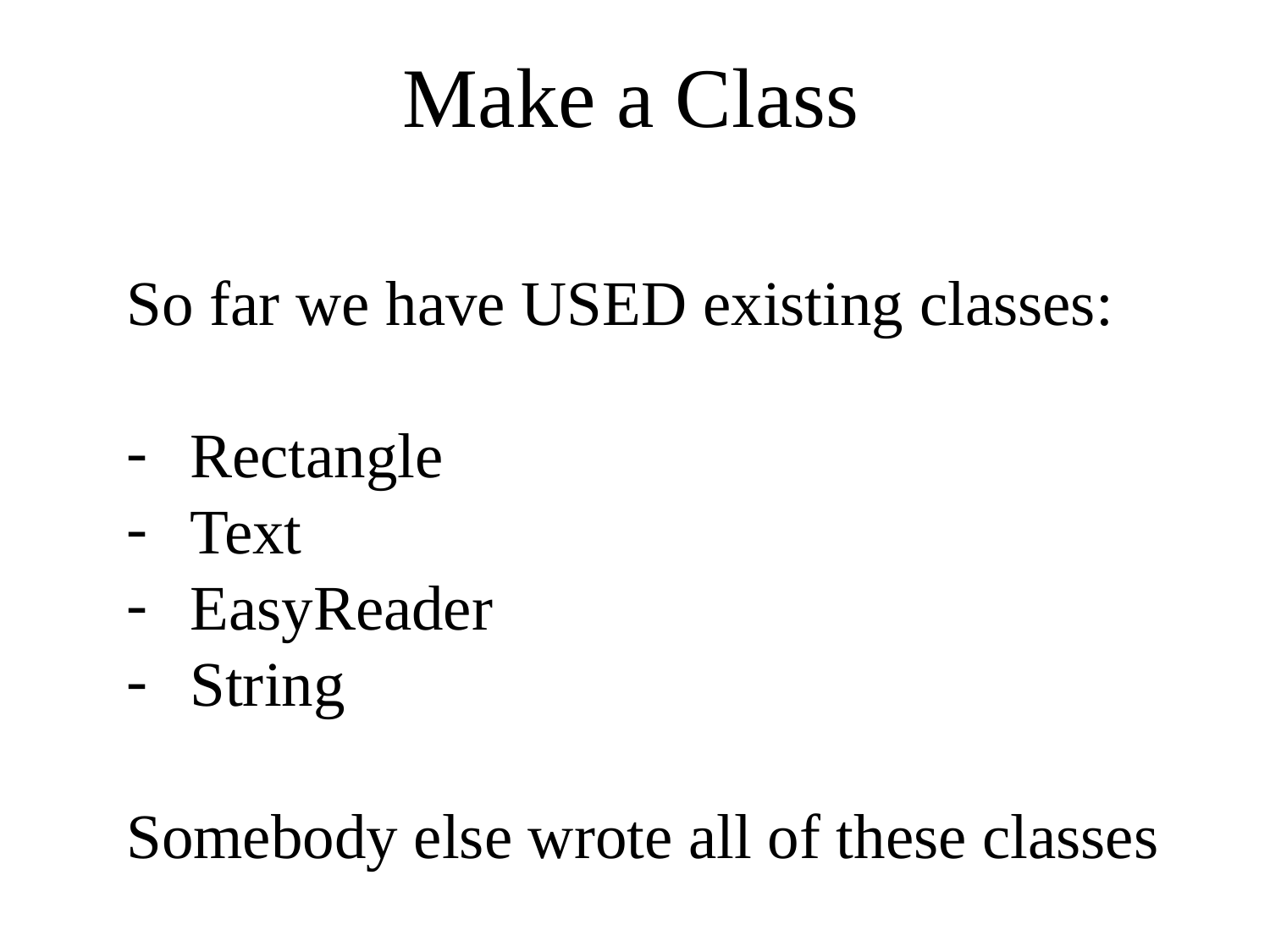

Make a Class
So far we have USED existing classes:

Rectangle
Text
EasyReader
String

Somebody else wrote all of these classes